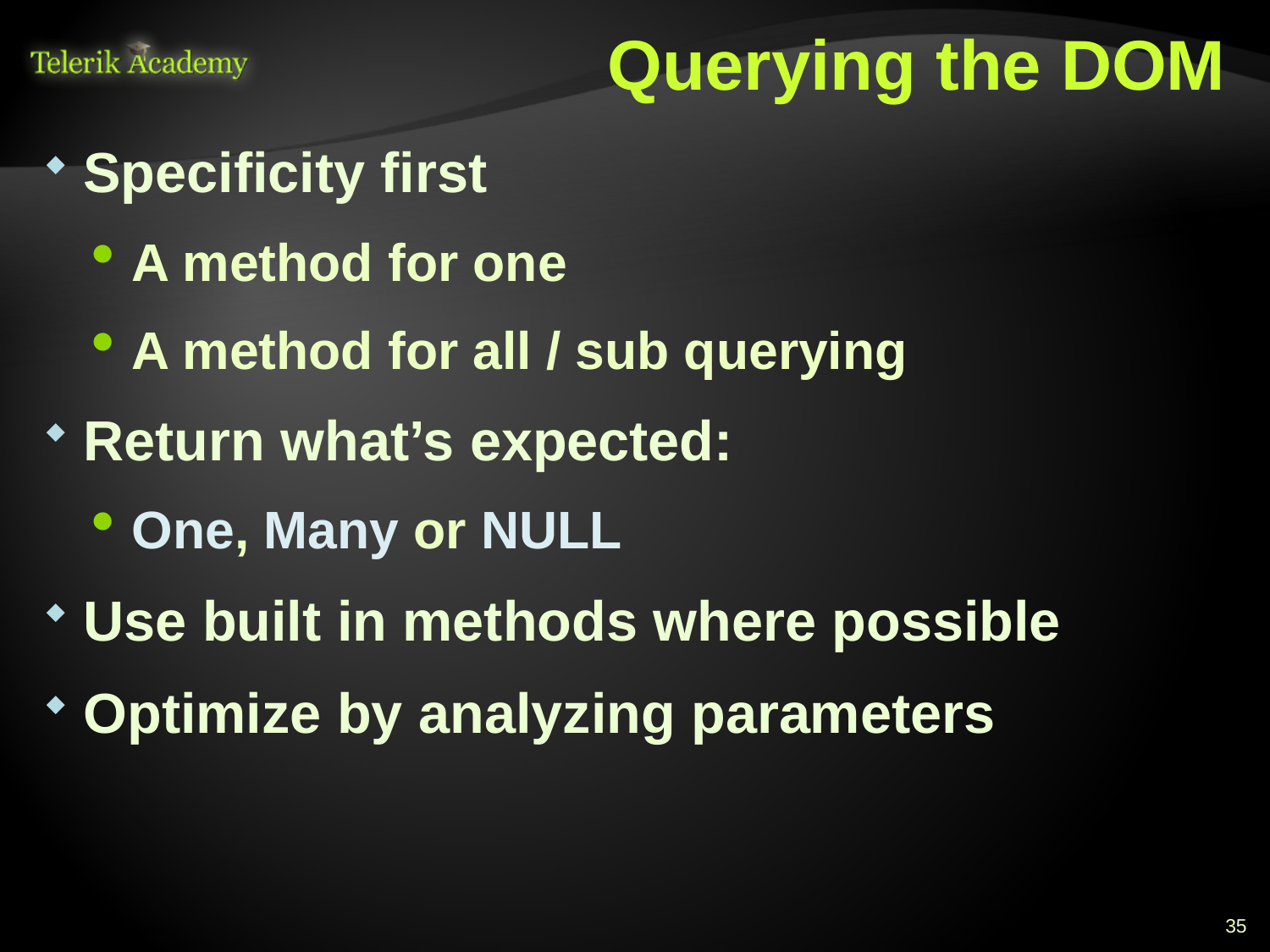

# Querying the DOM
Specificity first
A method for one
A method for all / sub querying
Return what’s expected:
One, Many or NULL
Use built in methods where possible
Optimize by analyzing parameters
35